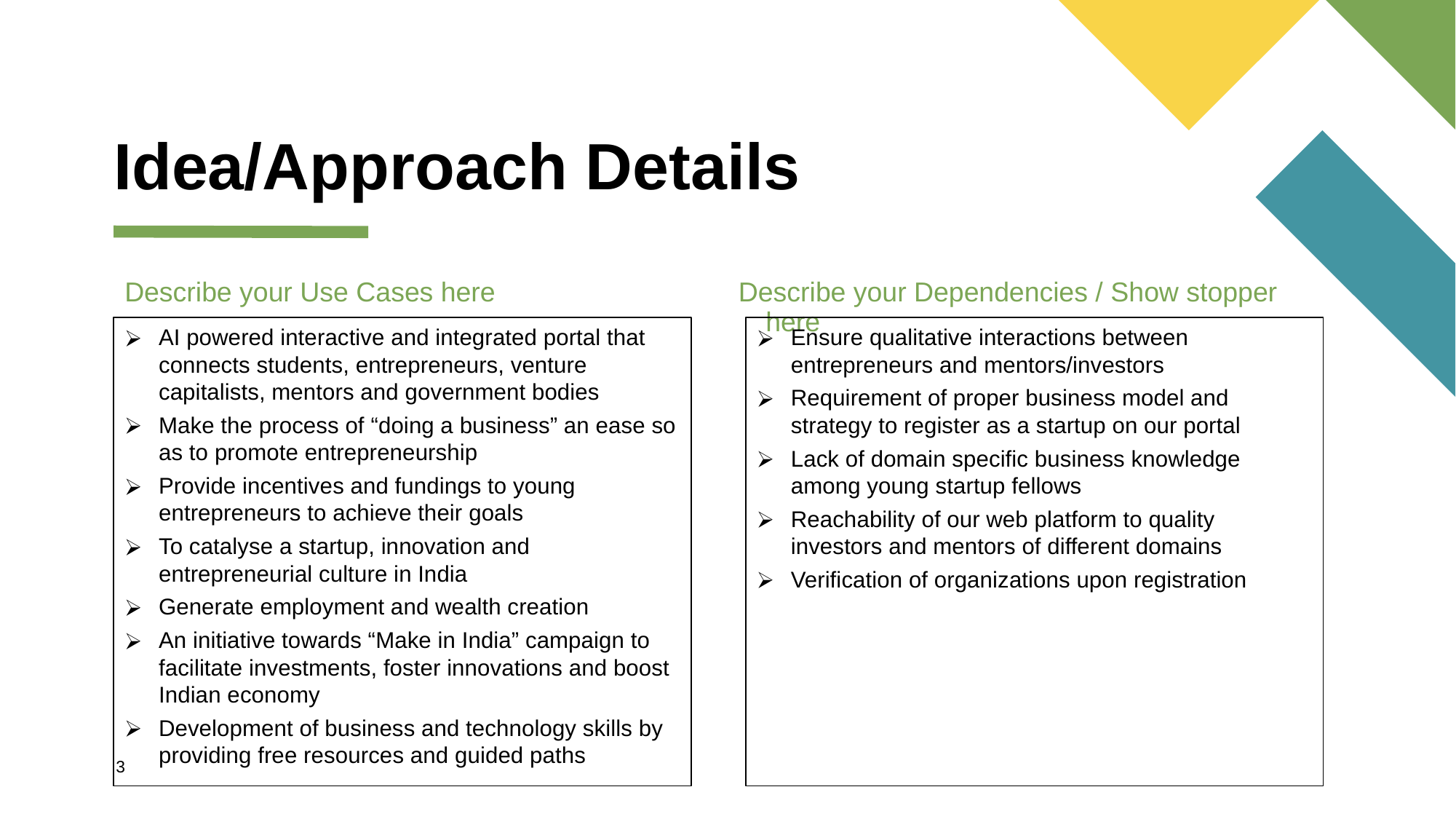

# Idea/Approach Details
Describe your Use Cases here
Describe your Dependencies / Show stopper here
AI powered interactive and integrated portal that connects students, entrepreneurs, venture capitalists, mentors and government bodies
Make the process of “doing a business” an ease so as to promote entrepreneurship
Provide incentives and fundings to young entrepreneurs to achieve their goals
To catalyse a startup, innovation and entrepreneurial culture in India
Generate employment and wealth creation
An initiative towards “Make in India” campaign to facilitate investments, foster innovations and boost Indian economy
Development of business and technology skills by providing free resources and guided paths

Ensure qualitative interactions between entrepreneurs and mentors/investors
Requirement of proper business model and strategy to register as a startup on our portal
Lack of domain specific business knowledge among young startup fellows
Reachability of our web platform to quality investors and mentors of different domains
Verification of organizations upon registration
3